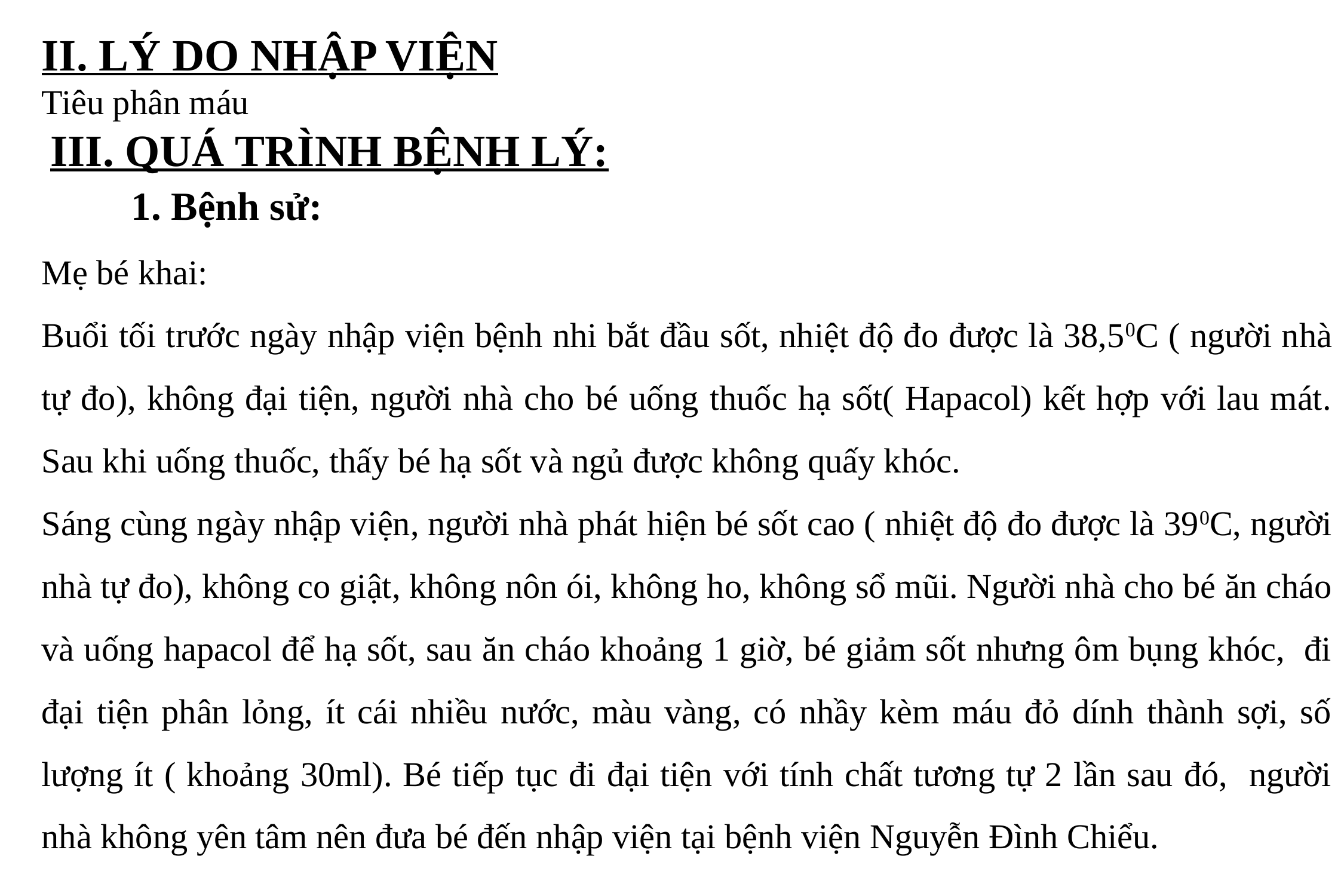

II. LÝ DO NHẬP VIỆN
Tiêu phân máu
 III. QUÁ TRÌNH BỆNH LÝ:
	1. Bệnh sử:
Mẹ bé khai:
Buổi tối trước ngày nhập viện bệnh nhi bắt đầu sốt, nhiệt độ đo được là 38,50C ( người nhà tự đo), không đại tiện, người nhà cho bé uống thuốc hạ sốt( Hapacol) kết hợp với lau mát. Sau khi uống thuốc, thấy bé hạ sốt và ngủ được không quấy khóc.
Sáng cùng ngày nhập viện, người nhà phát hiện bé sốt cao ( nhiệt độ đo được là 390C, người nhà tự đo), không co giật, không nôn ói, không ho, không sổ mũi. Người nhà cho bé ăn cháo và uống hapacol để hạ sốt, sau ăn cháo khoảng 1 giờ, bé giảm sốt nhưng ôm bụng khóc,  đi đại tiện phân lỏng, ít cái nhiều nước, màu vàng, có nhầy kèm máu đỏ dính thành sợi, số lượng ít ( khoảng 30ml). Bé tiếp tục đi đại tiện với tính chất tương tự 2 lần sau đó,  người nhà không yên tâm nên đưa bé đến nhập viện tại bệnh viện Nguyễn Đình Chiểu.